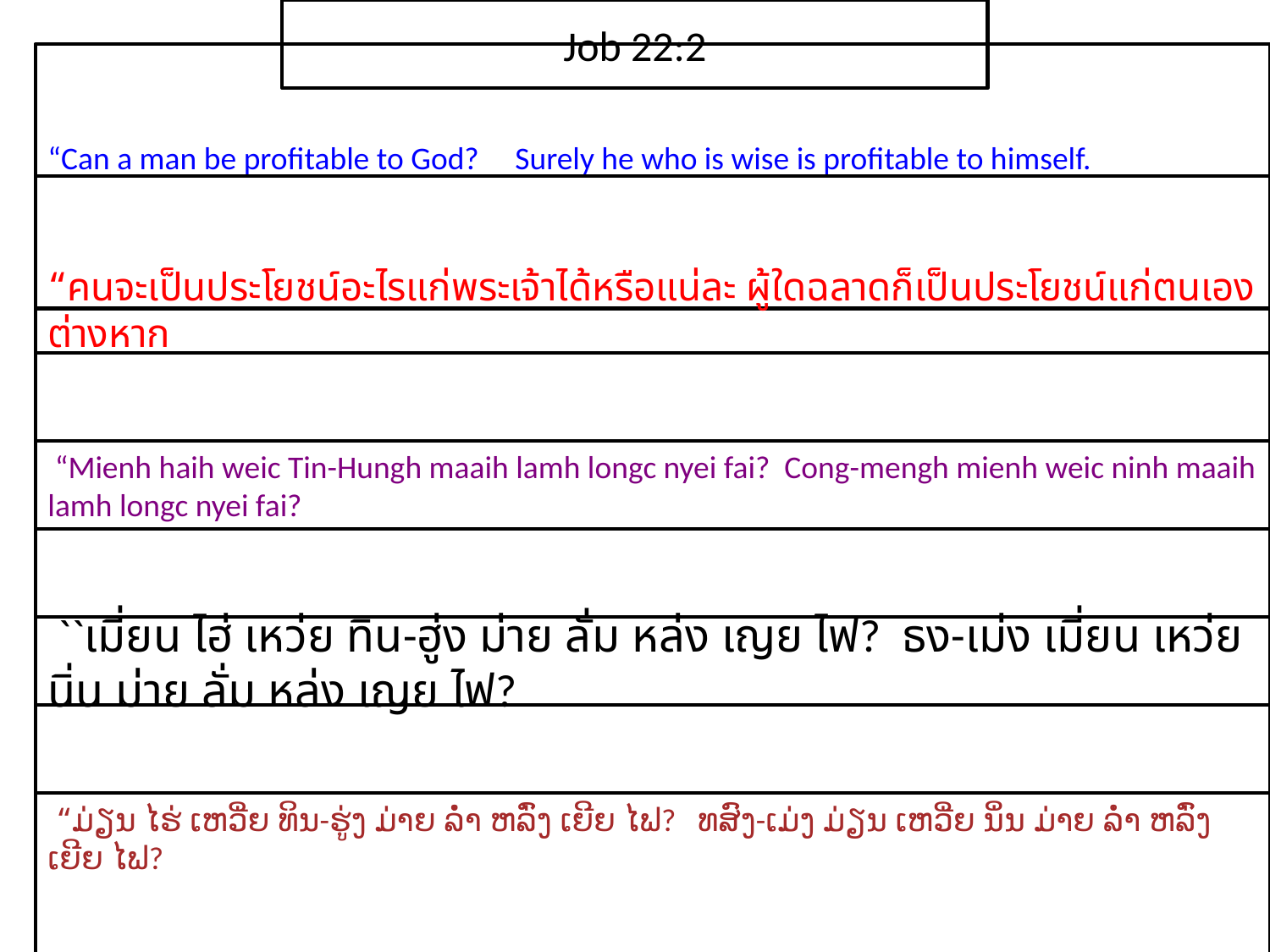

Job 22:2
“Can a man be profitable to God?     Surely he who is wise is profitable to himself.
“คน​จะ​เป็น​ประโยชน์​อะไร​แก่​พระ​เจ้า​ได้​หรือแน่​ละ ผู้ใด​ฉลาด​ก็​เป็น​ประโยชน์​แก่​ตนเอง​ต่างหาก
 “Mienh haih weic Tin-Hungh maaih lamh longc nyei fai?  Cong-mengh mienh weic ninh maaih lamh longc nyei fai?
 ``เมี่ยน ไฮ่ เหว่ย ทิน-ฮู่ง ม่าย ลั่ม หล่ง เญย ไฟ?  ธง-เม่ง เมี่ยน เหว่ย นิ่น ม่าย ลั่ม หล่ง เญย ไฟ?
 “ມ່ຽນ ໄຮ່ ເຫວີ່ຍ ທິນ-ຮູ່ງ ມ່າຍ ລ່ຳ ຫລົ່ງ ເຍີຍ ໄຟ?   ທສົງ-ເມ່ງ ມ່ຽນ ເຫວີ່ຍ ນິ່ນ ມ່າຍ ລ່ຳ ຫລົ່ງ ເຍີຍ ໄຟ?